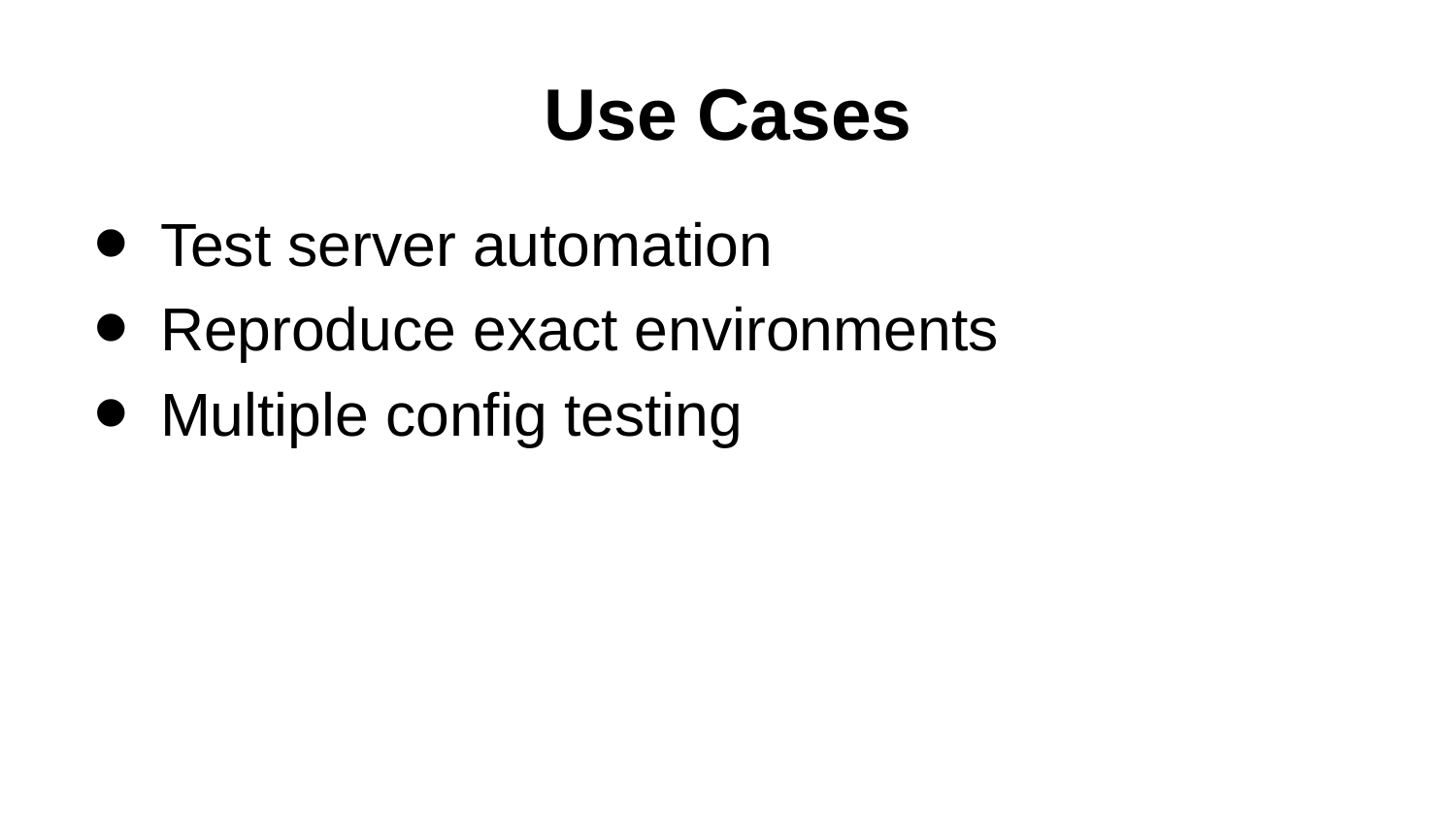

# Use Cases
Test server automation
Reproduce exact environments
Multiple config testing